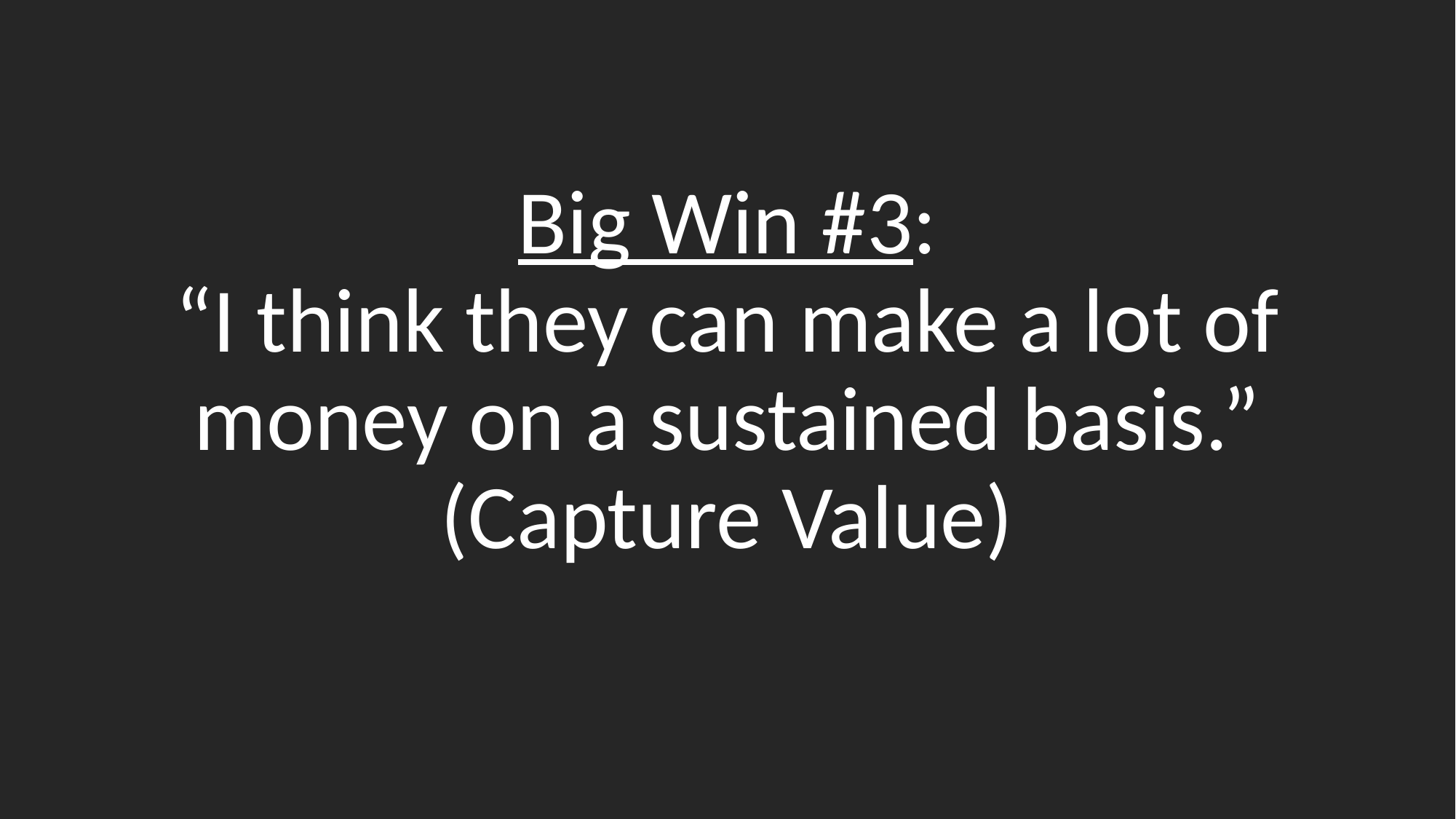

# Big Win #3: “I think they can make a lot of money on a sustained basis.” (Capture Value)